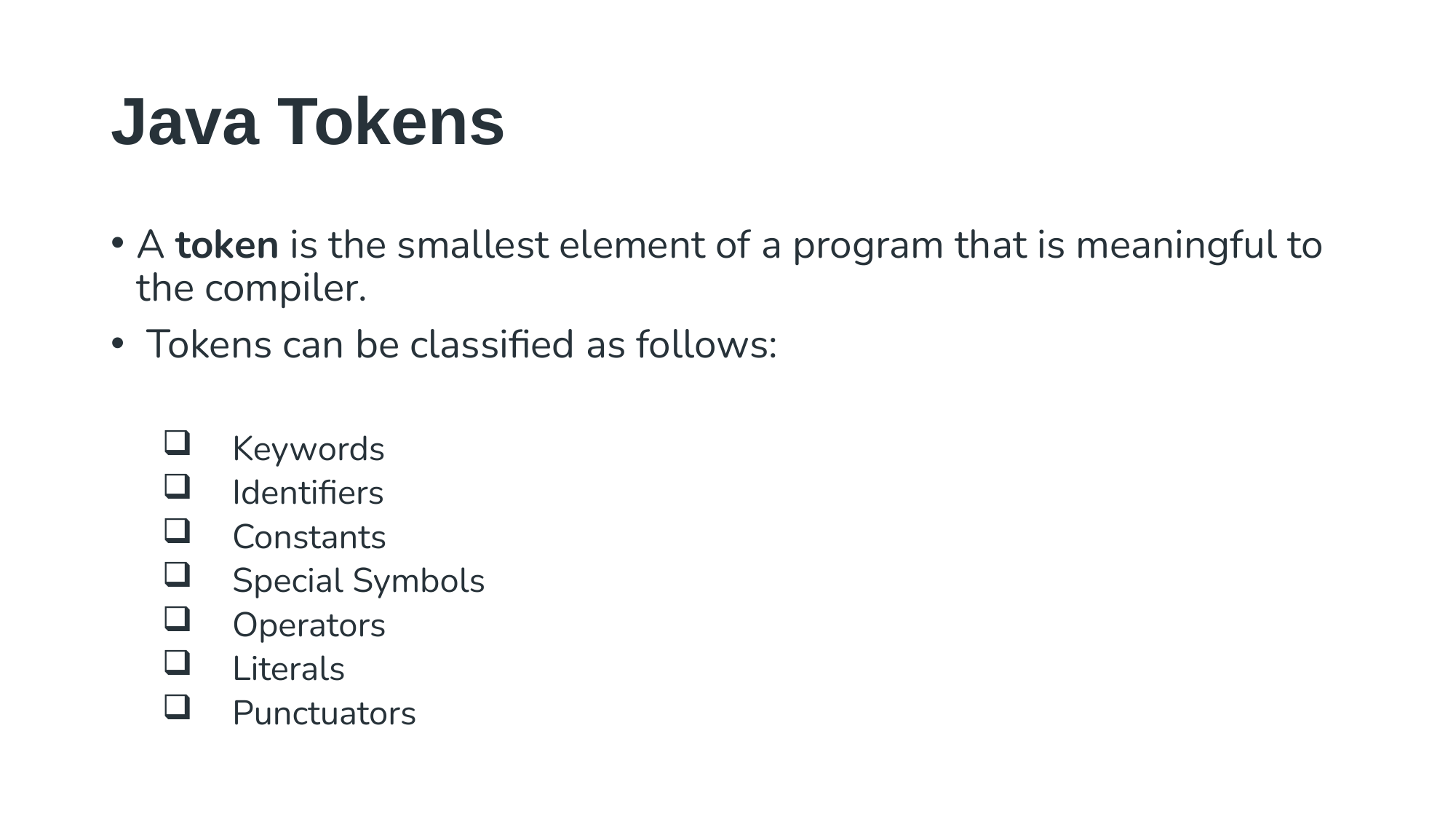

# Java Tokens
A token is the smallest element of a program that is meaningful to the compiler.
 Tokens can be classified as follows:

Keywords
Identifiers
Constants
Special Symbols
Operators
Literals
Punctuators